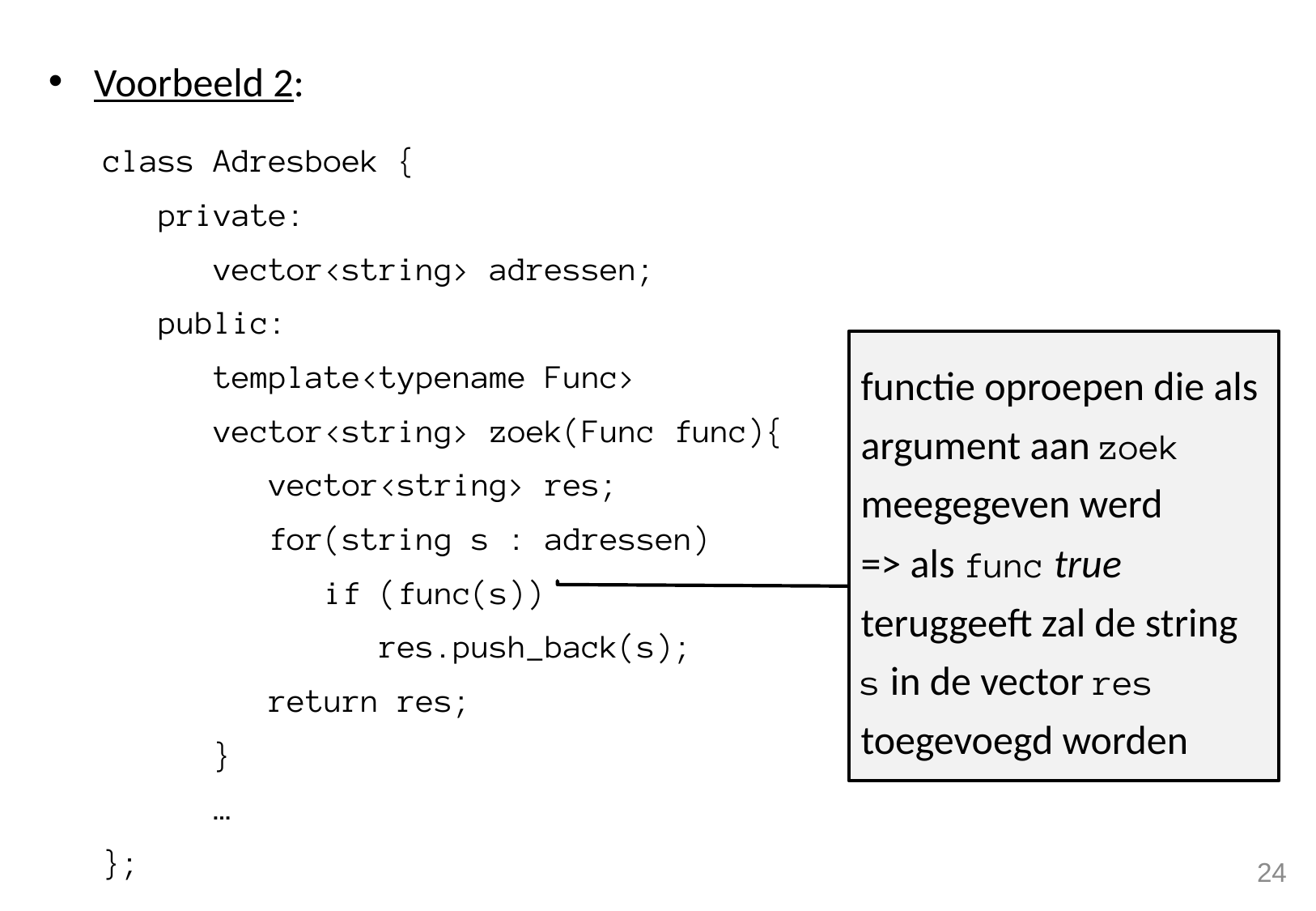

Voorbeeld 2:
   class Adresboek {
      private:
         vector<string> adressen;
      public:
         template<typename Func>
         vector<string> zoek(Func func){
            vector<string> res;
            for(string s : adressen)
               if (func(s))
                  res.push_back(s);
            return res;
         }
         …
   };
functie oproepen die als argument aan zoek meegegeven werd
=> als func true teruggeeft zal de string s in de vector res toegevoegd worden
24